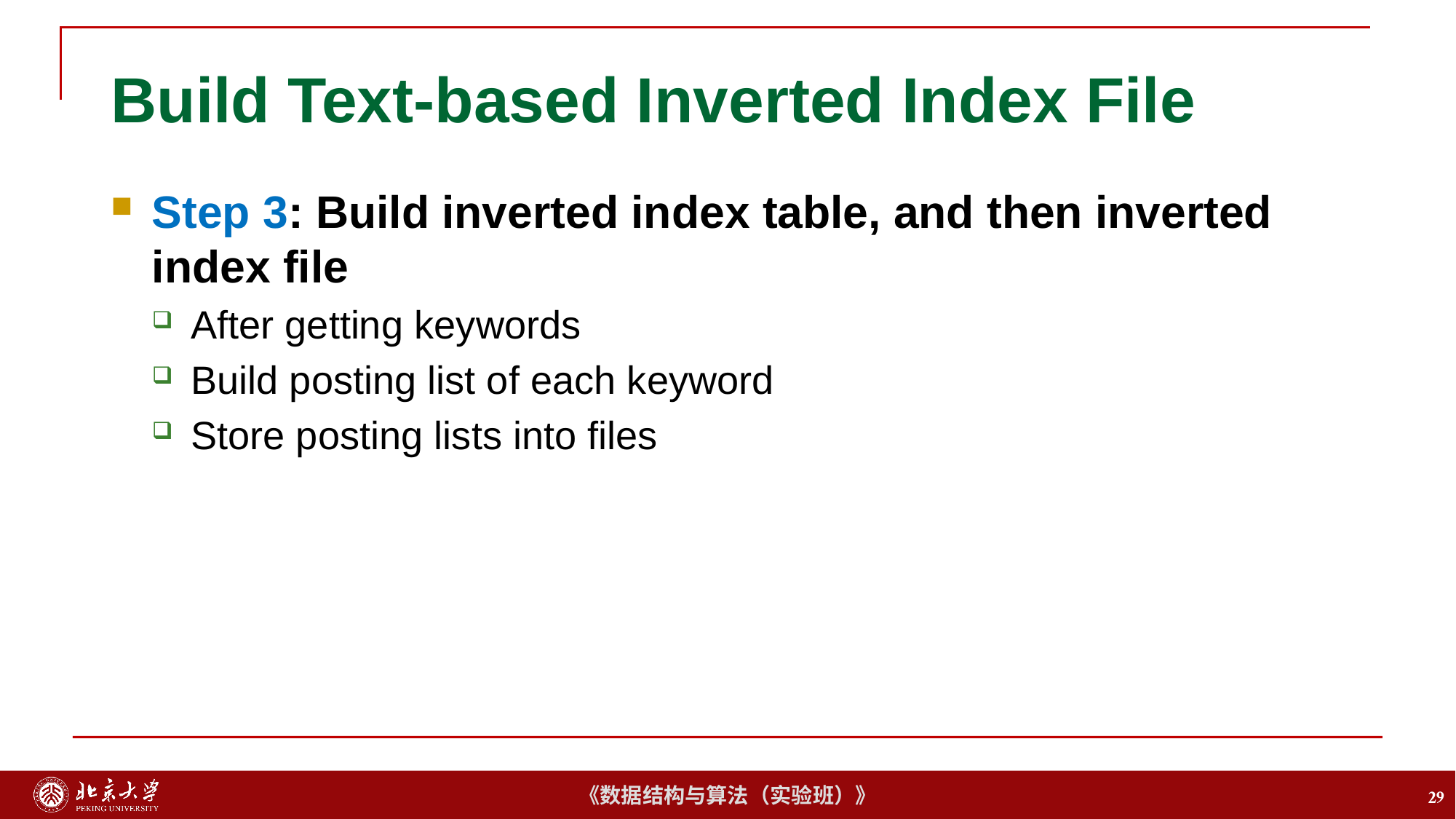

# Build Text-based Inverted Index File
Step 3: Build inverted index table, and then inverted index file
After getting keywords
Build posting list of each keyword
Store posting lists into files
29